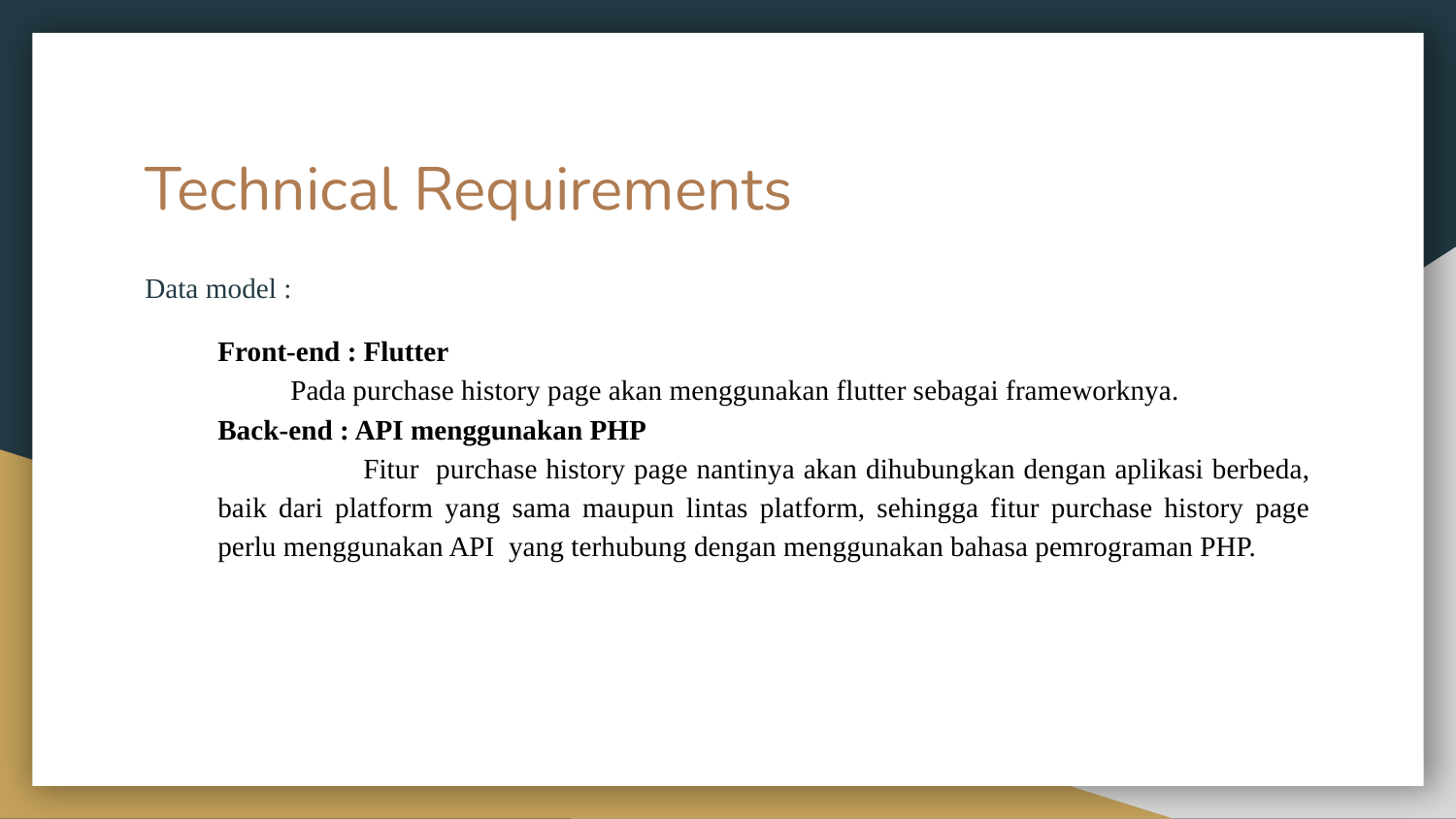

# Technical Requirements
Data model :
Front-end : Flutter
Pada purchase history page akan menggunakan flutter sebagai frameworknya.
Back-end : API menggunakan PHP
	Fitur  purchase history page nantinya akan dihubungkan dengan aplikasi berbeda, baik dari platform yang sama maupun lintas platform, sehingga fitur purchase history page perlu menggunakan API  yang terhubung dengan menggunakan bahasa pemrograman PHP.